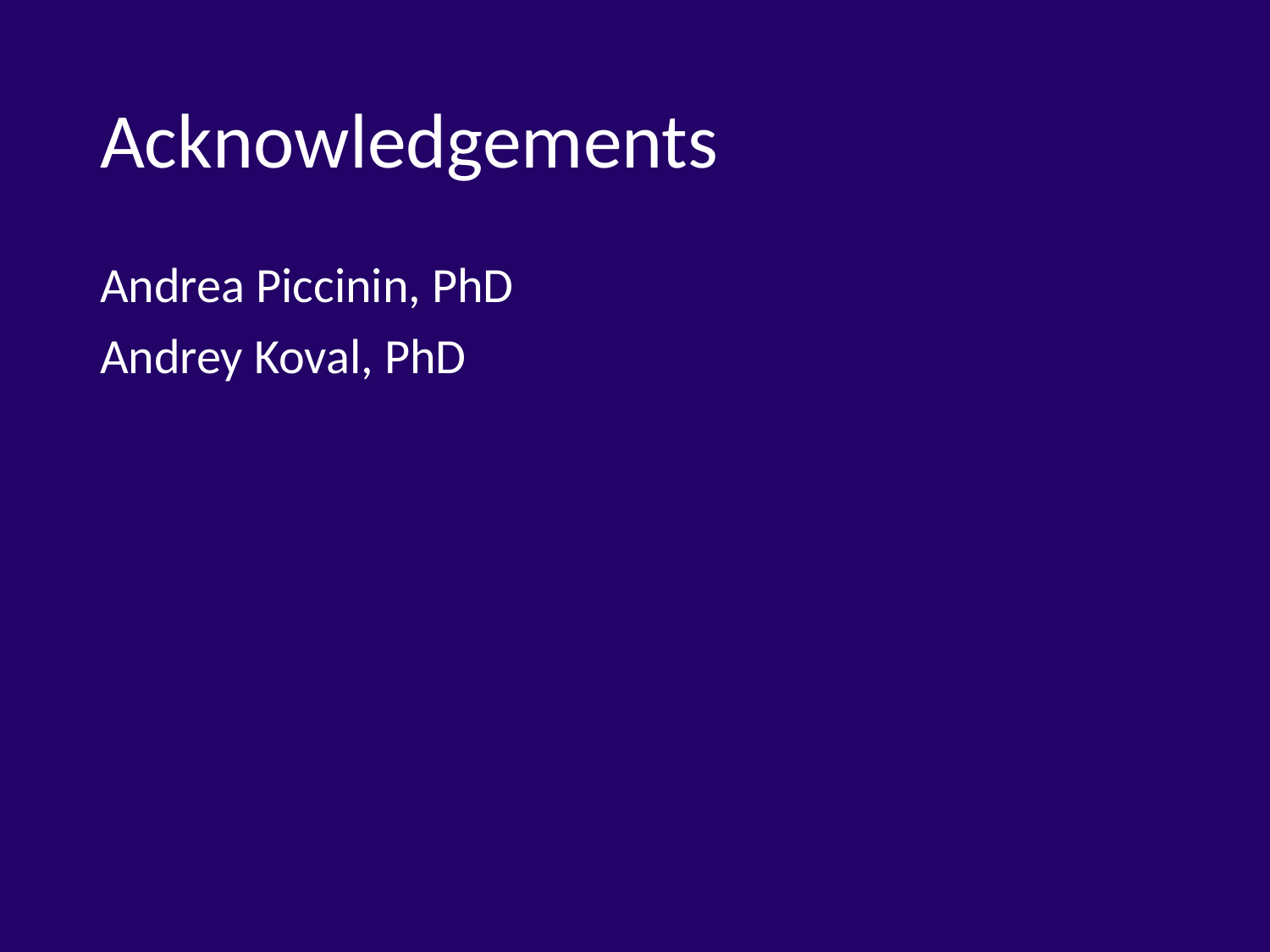

# Acknowledgements
Andrea Piccinin, PhD
Andrey Koval, PhD